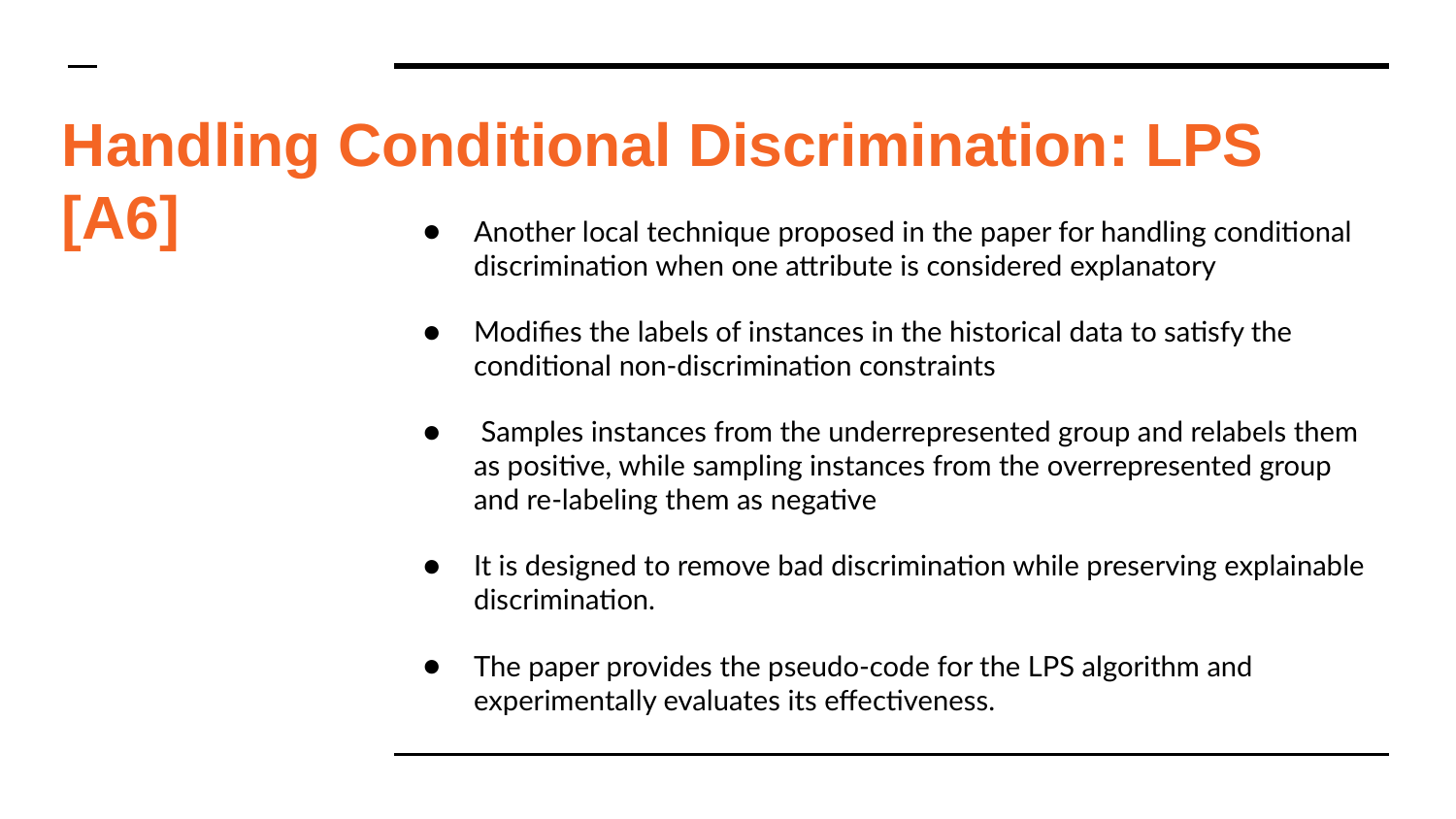

# Handling Conditional Discrimination: LPS [A6]

Another local technique proposed in the paper for handling conditional discrimination when one attribute is considered explanatory
Modifies the labels of instances in the historical data to satisfy the conditional non-discrimination constraints
 Samples instances from the underrepresented group and relabels them as positive, while sampling instances from the overrepresented group and re-labeling them as negative
It is designed to remove bad discrimination while preserving explainable discrimination.
The paper provides the pseudo-code for the LPS algorithm and experimentally evaluates its effectiveness.